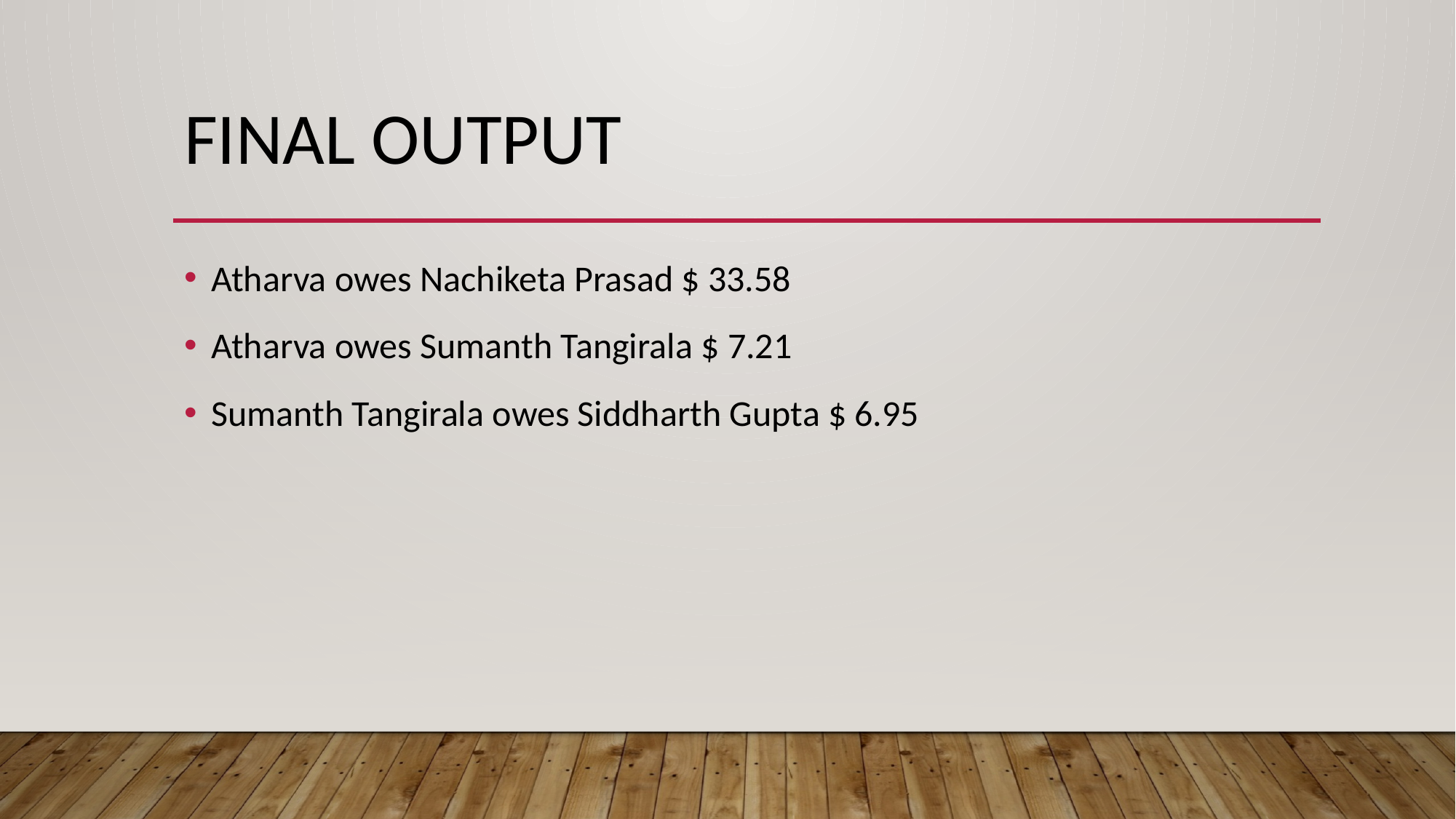

# FINAL OUTPUT
Atharva owes Nachiketa Prasad $ 33.58
Atharva owes Sumanth Tangirala $ 7.21
Sumanth Tangirala owes Siddharth Gupta $ 6.95